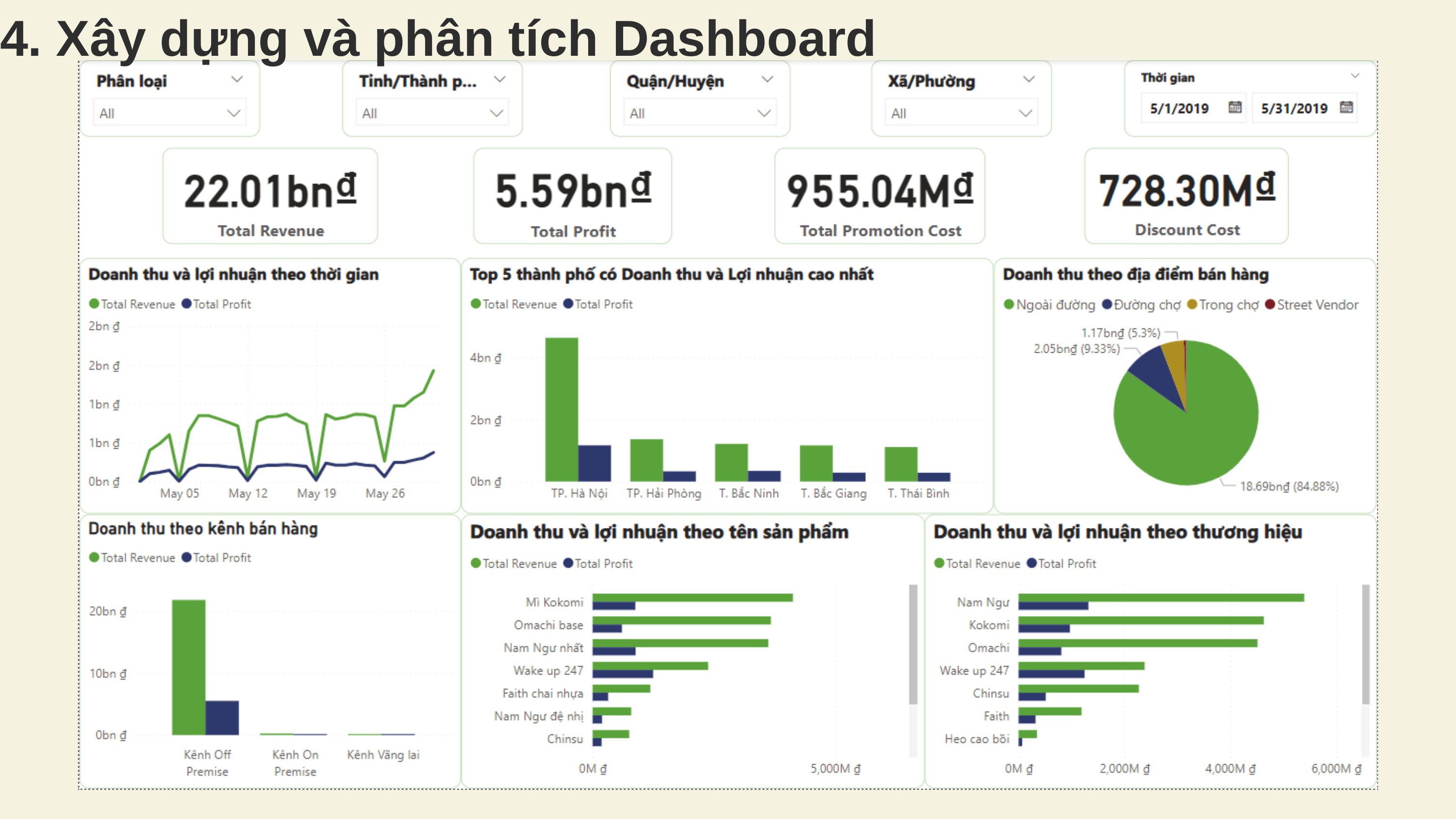

4. Xây dựng và phân tích Dashboard